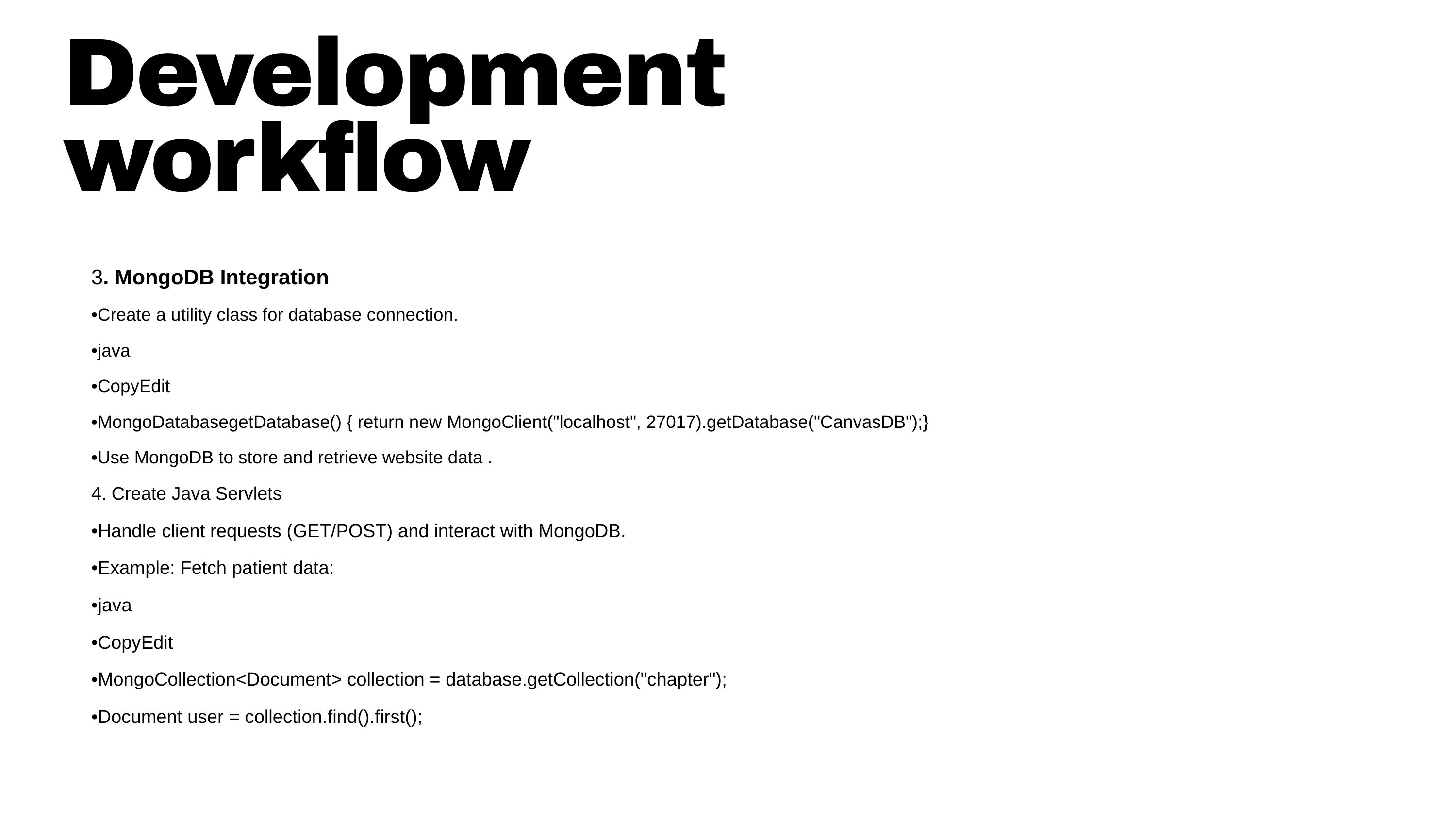

Development workflow

3. MongoDB Integration
•Create a utility class for database connection.
•java
•CopyEdit
•MongoDatabasegetDatabase() { return new MongoClient("localhost", 27017).getDatabase("CanvasDB");}
•Use MongoDB to store and retrieve website data .
4. Create Java Servlets
•Handle client requests (GET/POST) and interact with MongoDB.
•Example: Fetch patient data:
•java
•CopyEdit
•MongoCollection<Document> collection = database.getCollection("chapter");
•Document user = collection.find().first();